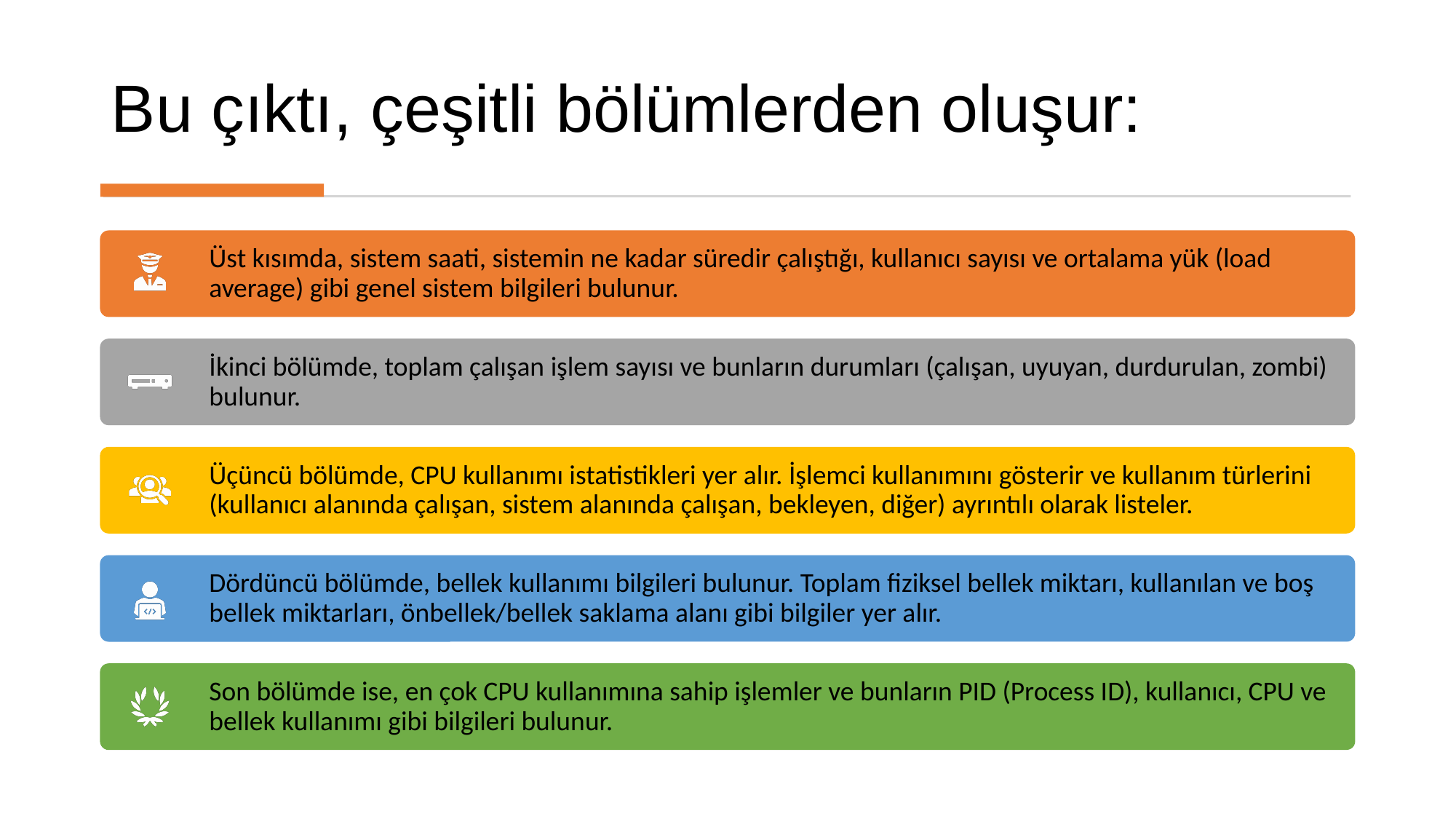

# Bu çıktı, çeşitli bölümlerden oluşur:

Üst kısımda, sistem saati, sistemin ne kadar süredir çalıştığı, kullanıcı sayısı ve ortalama yük (load average) gibi genel sistem bilgileri bulunur.
İkinci bölümde, toplam çalışan işlem sayısı ve bunların durumları (çalışan, uyuyan, durdurulan, zombi) bulunur.
Üçüncü bölümde, CPU kullanımı istatistikleri yer alır. İşlemci kullanımını gösterir ve kullanım türlerini (kullanıcı alanında çalışan, sistem alanında çalışan, bekleyen, diğer) ayrıntılı olarak listeler.
Dördüncü bölümde, bellek kullanımı bilgileri bulunur. Toplam fiziksel bellek miktarı, kullanılan ve boş bellek miktarları, önbellek/bellek saklama alanı gibi bilgiler yer alır.
Son bölümde ise, en çok CPU kullanımına sahip işlemler ve bunların PID (Process ID), kullanıcı, CPU ve bellek kullanımı gibi bilgileri bulunur.